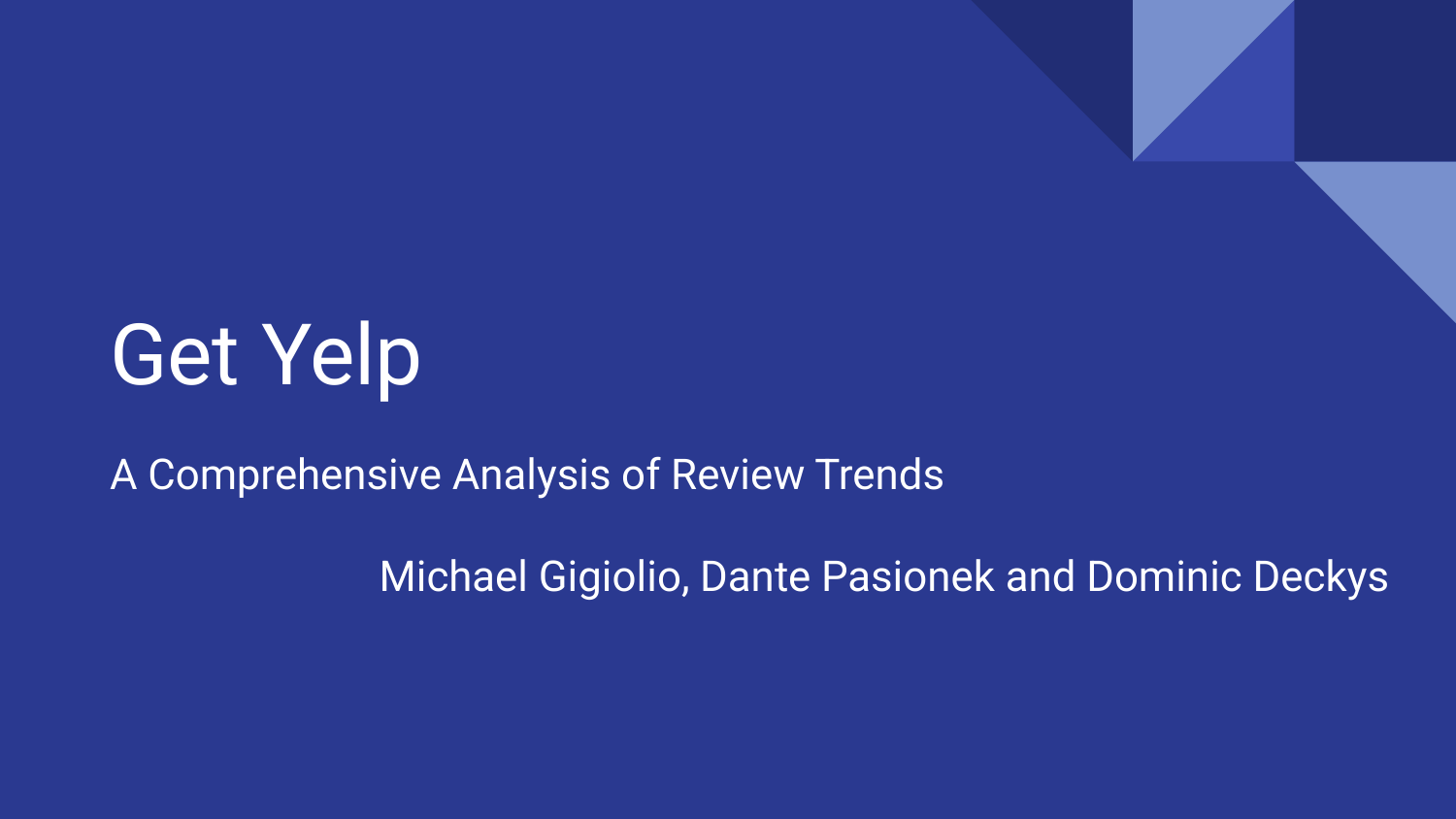

# Get Yelp
A Comprehensive Analysis of Review Trends

Michael Gigiolio, Dante Pasionek and Dominic Deckys